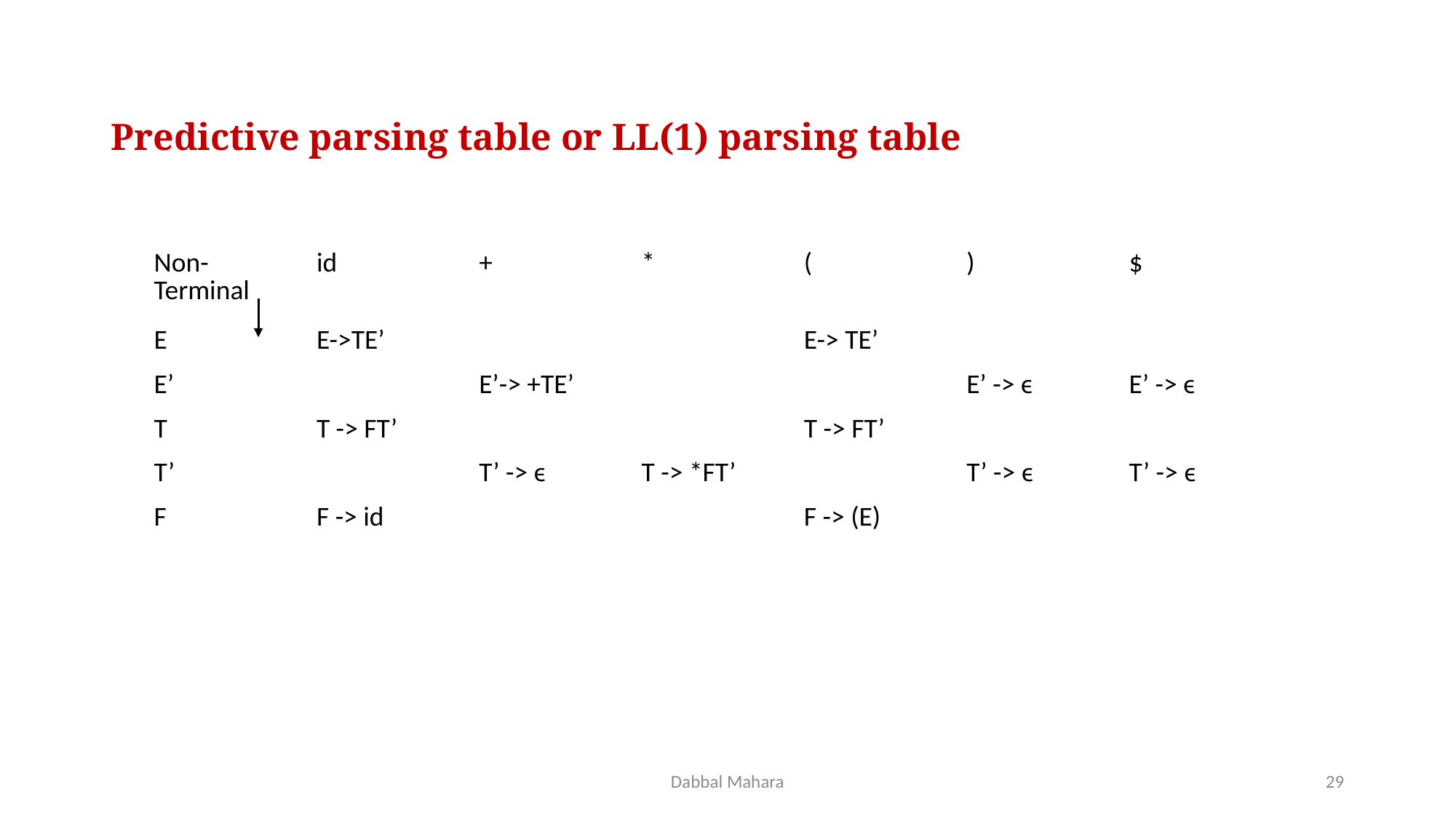

# Predictive parsing table or LL(1) parsing table
| Non-Terminal | id | + | \* | ( | ) | $ |
| --- | --- | --- | --- | --- | --- | --- |
| E | E->TE’ |  |  | E-> TE’ |  |  |
| E’ |  | E’-> +TE’ |  |  | E’ -> ϵ | E’ -> ϵ |
| T | T -> FT’ |  |  | T -> FT’ |  |  |
| T’ |  | T’ -> ϵ | T -> \*FT’ |  | T’ -> ϵ | T’ -> ϵ |
| F | F -> id |  |  | F -> (E) |  |  |
Dabbal Mahara
29